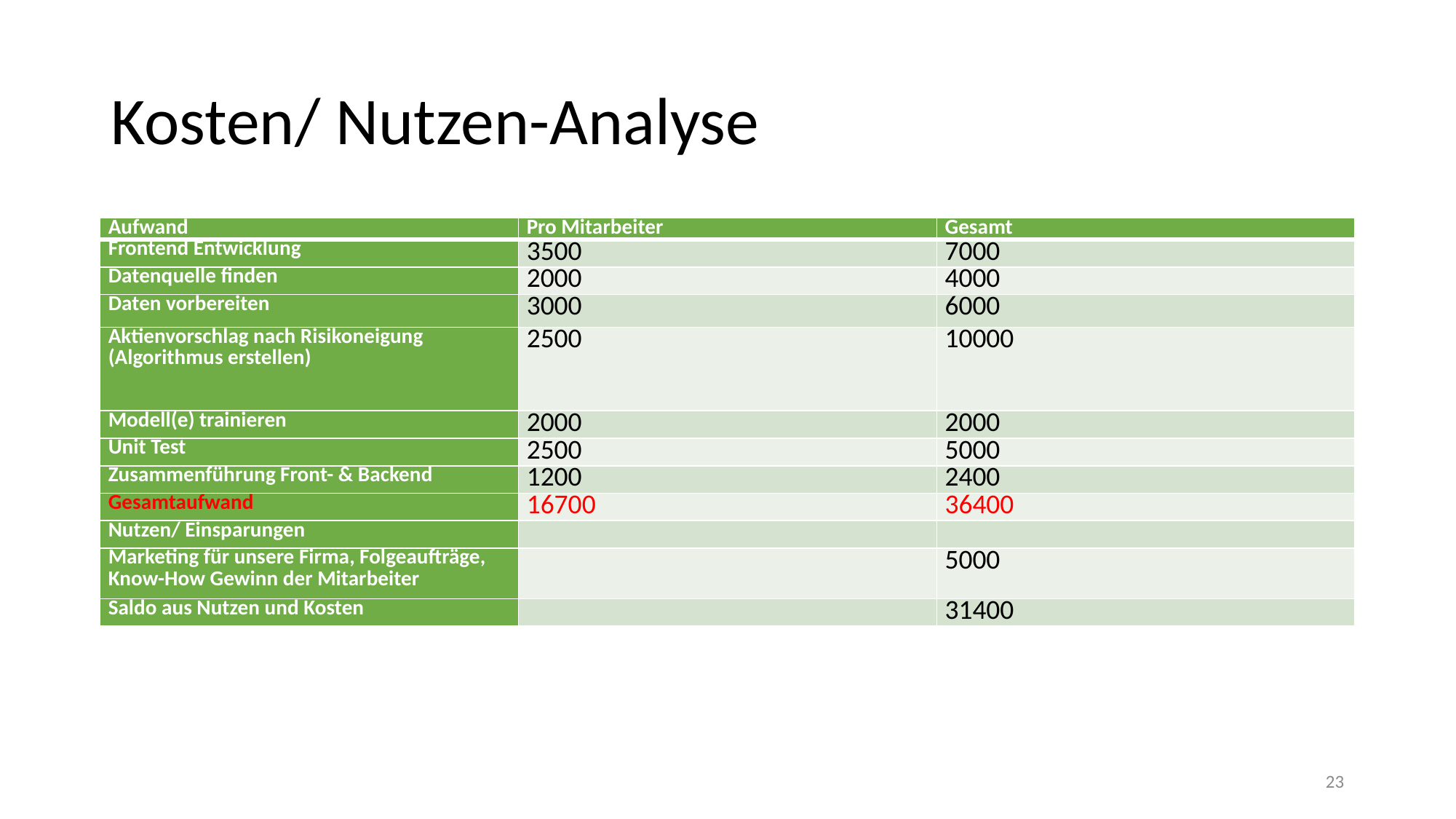

# Kosten/ Nutzen-Analyse
| Aufwand | Pro Mitarbeiter | Gesamt |
| --- | --- | --- |
| Frontend Entwicklung | 3500 | 7000 |
| Datenquelle finden | 2000 | 4000 |
| Daten vorbereiten | 3000 | 6000 |
| Aktienvorschlag nach Risikoneigung (Algorithmus erstellen) | 2500 | 10000 |
| Modell(e) trainieren | 2000 | 2000 |
| Unit Test | 2500 | 5000 |
| Zusammenführung Front- & Backend | 1200 | 2400 |
| Gesamtaufwand | 16700 | 36400 |
| Nutzen/ Einsparungen |  |  |
| Marketing für unsere Firma, Folgeaufträge, Know-How Gewinn der Mitarbeiter |  | 5000 |
| Saldo aus Nutzen und Kosten |  | 31400 |
23